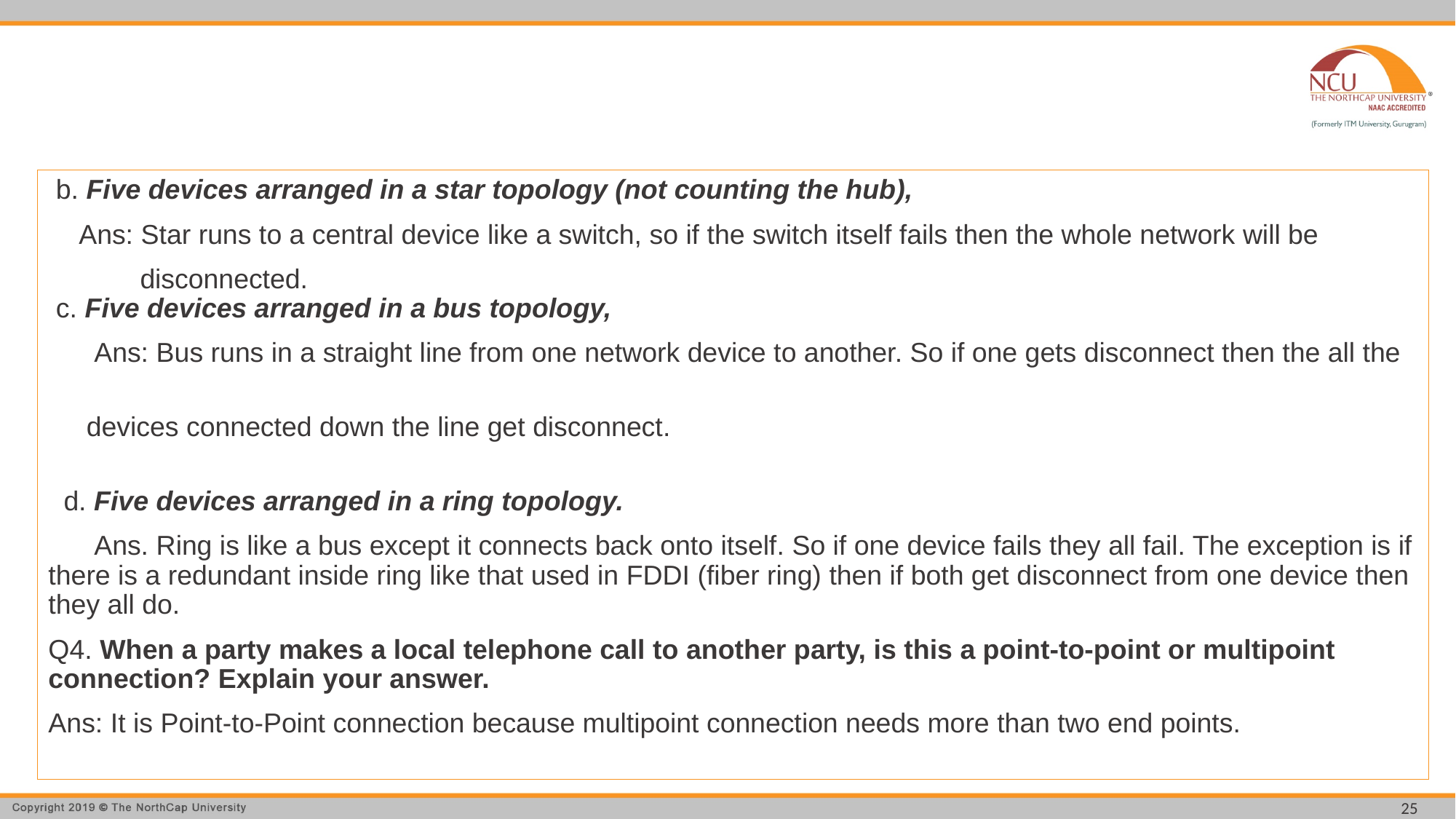

#
 b. Five devices arranged in a star topology (not counting the hub),
    Ans: Star runs to a central device like a switch, so if the switch itself fails then the whole network will be
            disconnected.
 c. Five devices arranged in a bus topology,
      Ans: Bus runs in a straight line from one network device to another. So if one gets disconnect then the all the
     devices connected down the line get disconnect.
  d. Five devices arranged in a ring topology.
      Ans. Ring is like a bus except it connects back onto itself. So if one device fails they all fail. The exception is if there is a redundant inside ring like that used in FDDI (fiber ring) then if both get disconnect from one device then they all do.
Q4. When a party makes a local telephone call to another party, is this a point-to-point or multipoint connection? Explain your answer.
Ans: It is Point-to-Point connection because multipoint connection needs more than two end points.

25